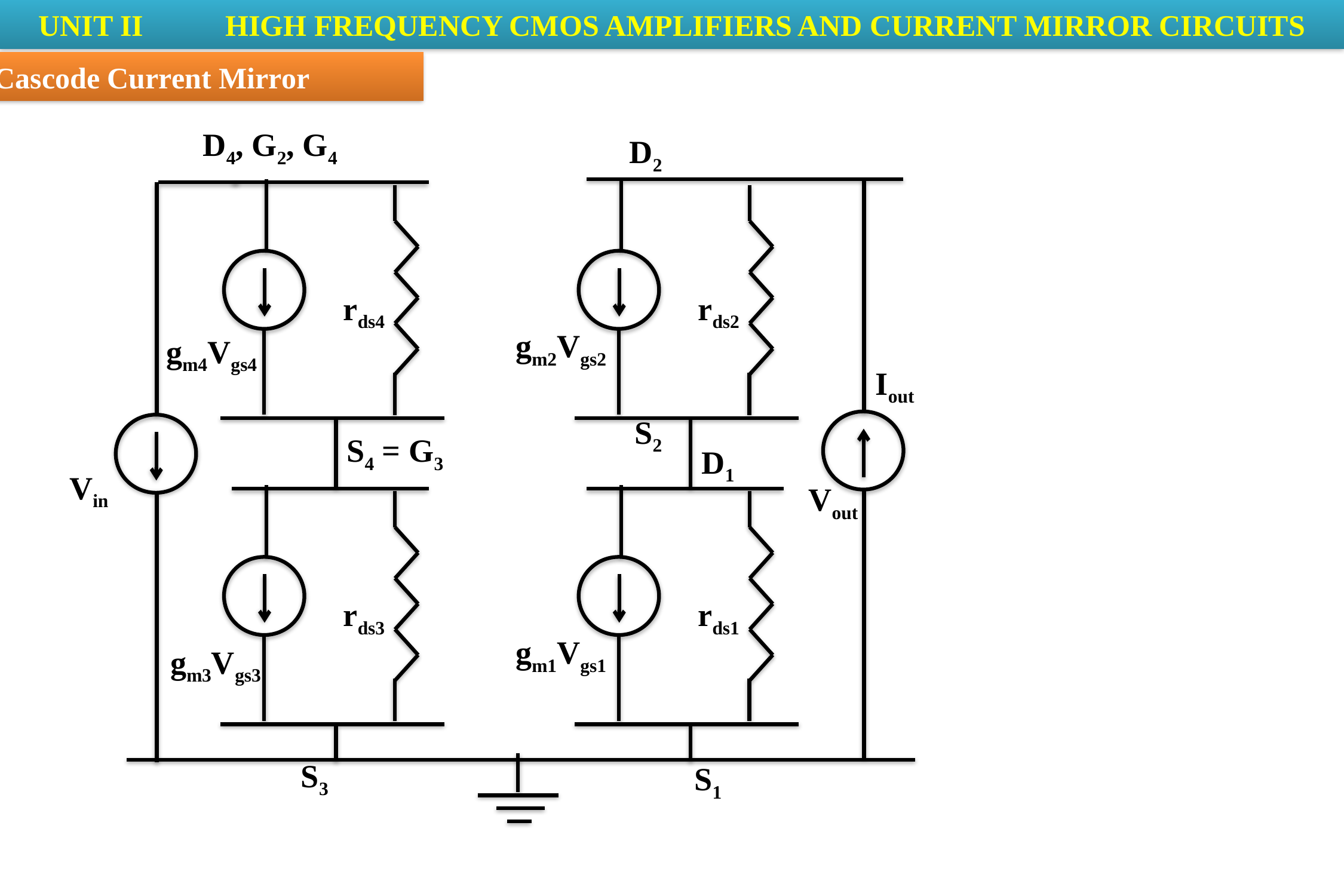

UNIT II	 HIGH FREQUENCY CMOS AMPLIFIERS AND CURRENT MIRROR CIRCUITS
2. Cascode Current Mirror
D4, G2, G4
D2

rds4
rds2
gm2Vgs2
gm4Vgs4
Iout
S2

S4 = G3
D1
Vin
Vout

rds3
rds1
gm1Vgs1
gm3Vgs3
S3
S1